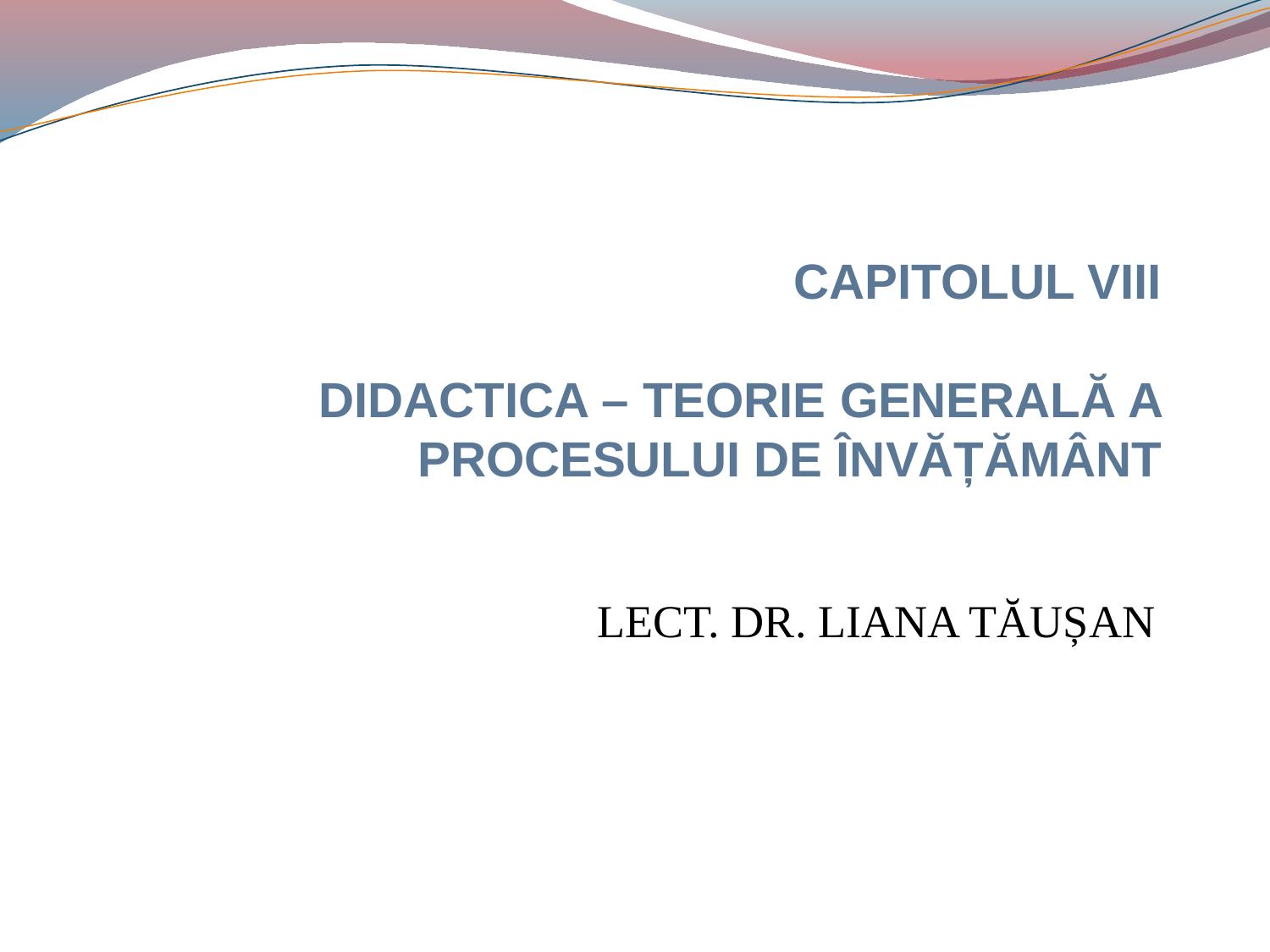

# CAPITOLUL VIII DIDACTICA – TEORIE GENERALĂ A PROCESULUI DE ÎNVĂȚĂMÂNT
LECT. DR. LIANA TĂUȘAN